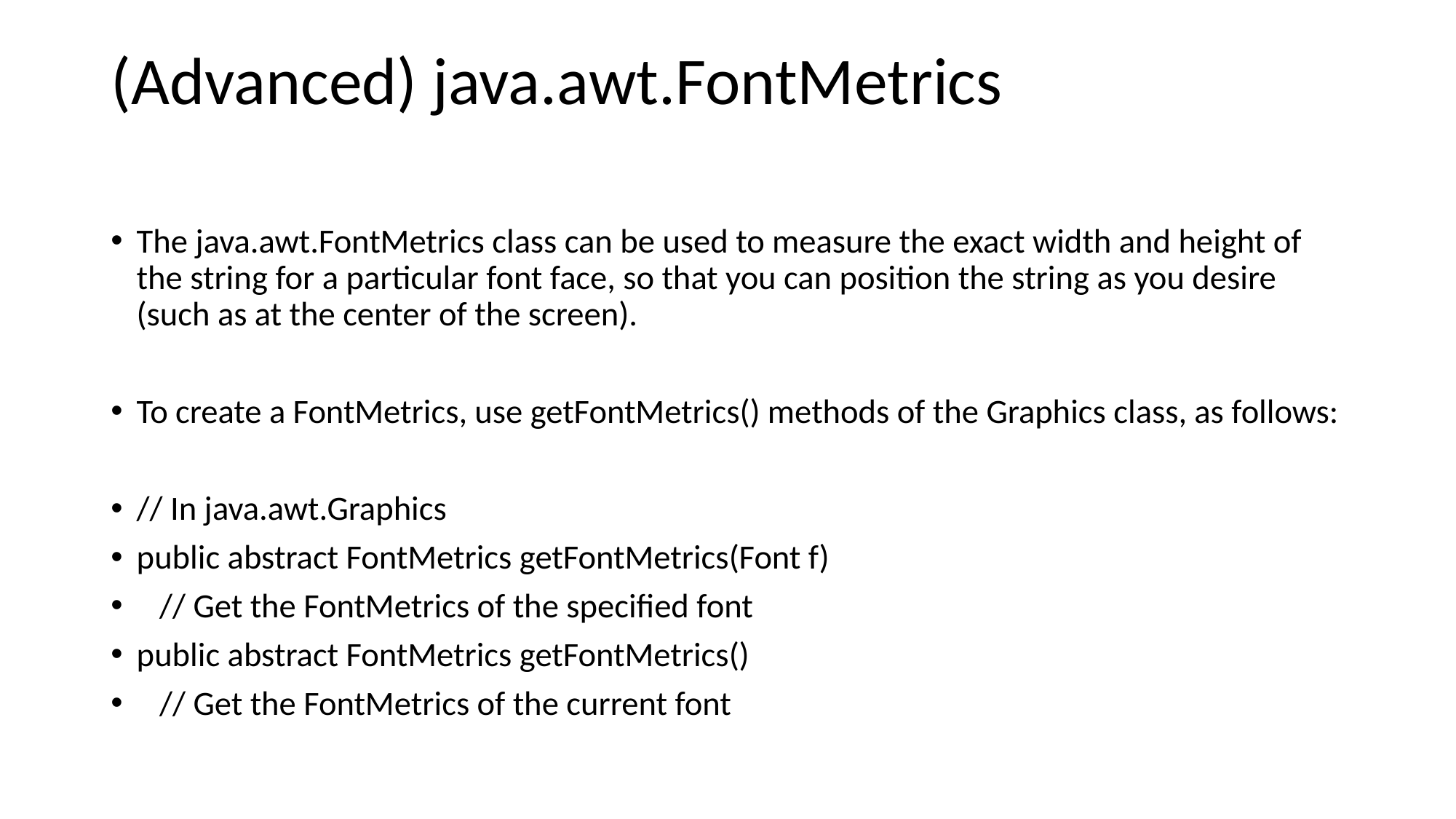

# (Advanced) java.awt.FontMetrics
The java.awt.FontMetrics class can be used to measure the exact width and height of the string for a particular font face, so that you can position the string as you desire (such as at the center of the screen).

To create a FontMetrics, use getFontMetrics() methods of the Graphics class, as follows:

// In java.awt.Graphics
public abstract FontMetrics getFontMetrics(Font f)
   // Get the FontMetrics of the specified font
public abstract FontMetrics getFontMetrics()
   // Get the FontMetrics of the current font